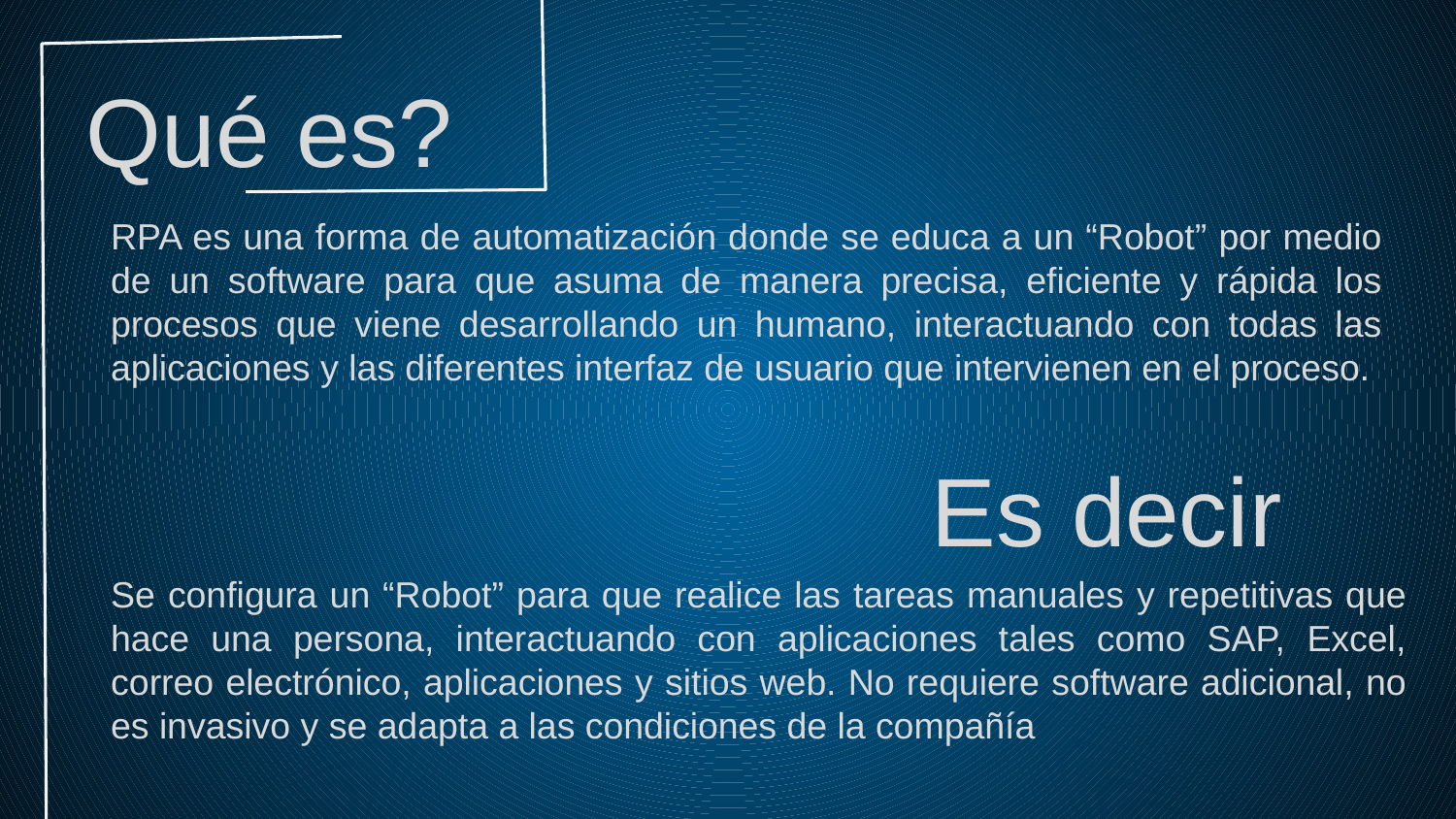

Qué es?
RPA es una forma de automatización donde se educa a un “Robot” por medio de un software para que asuma de manera precisa, eficiente y rápida los procesos que viene desarrollando un humano, interactuando con todas las aplicaciones y las diferentes interfaz de usuario que intervienen en el proceso.
Es decir
Se configura un “Robot” para que realice las tareas manuales y repetitivas que hace una persona, interactuando con aplicaciones tales como SAP, Excel, correo electrónico, aplicaciones y sitios web. No requiere software adicional, no es invasivo y se adapta a las condiciones de la compañía